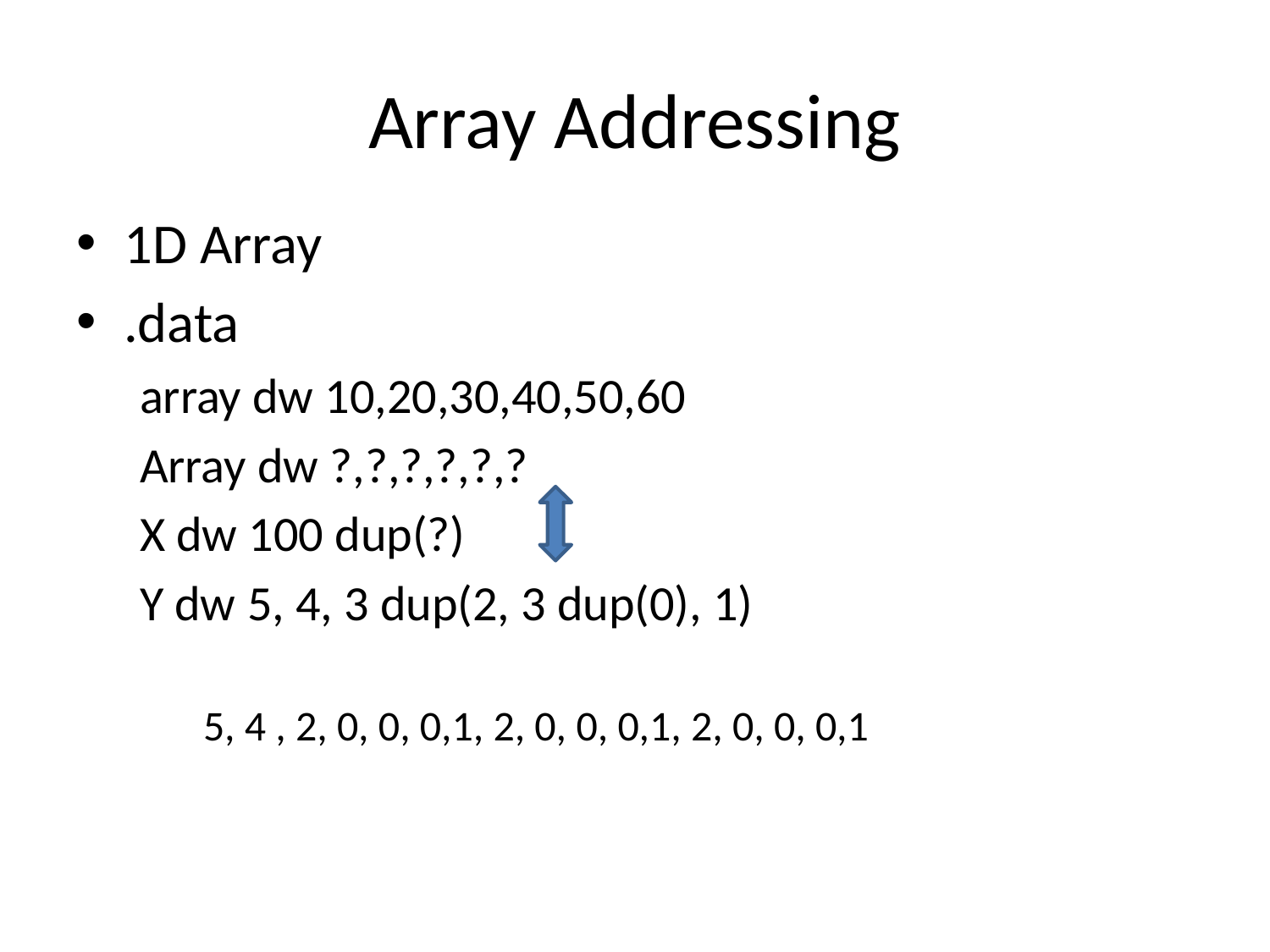

# Array Addressing
1D Array
.data
array dw 10,20,30,40,50,60
Array dw ?,?,?,?,?,?
X dw 100 dup(?)
Y dw 5, 4, 3 dup(2, 3 dup(0), 1)

5, 4 , 2, 0, 0, 0,1, 2, 0, 0, 0,1, 2, 0, 0, 0,1